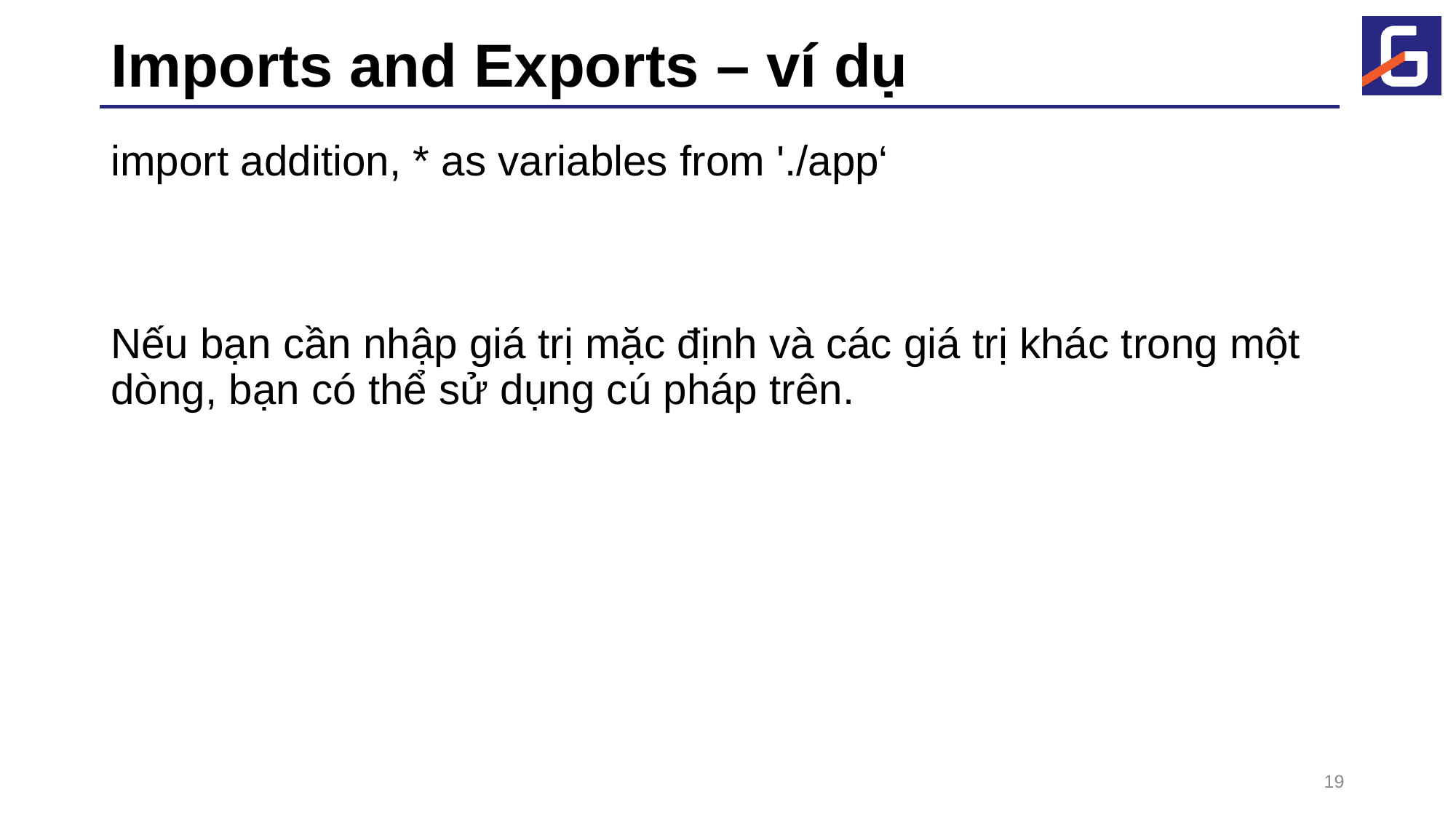

# Imports and Exports – ví dụ
import addition, * as variables from './app‘

Nếu bạn cần nhập giá trị mặc định và các giá trị khác trong một dòng, bạn có thể sử dụng cú pháp trên.
19